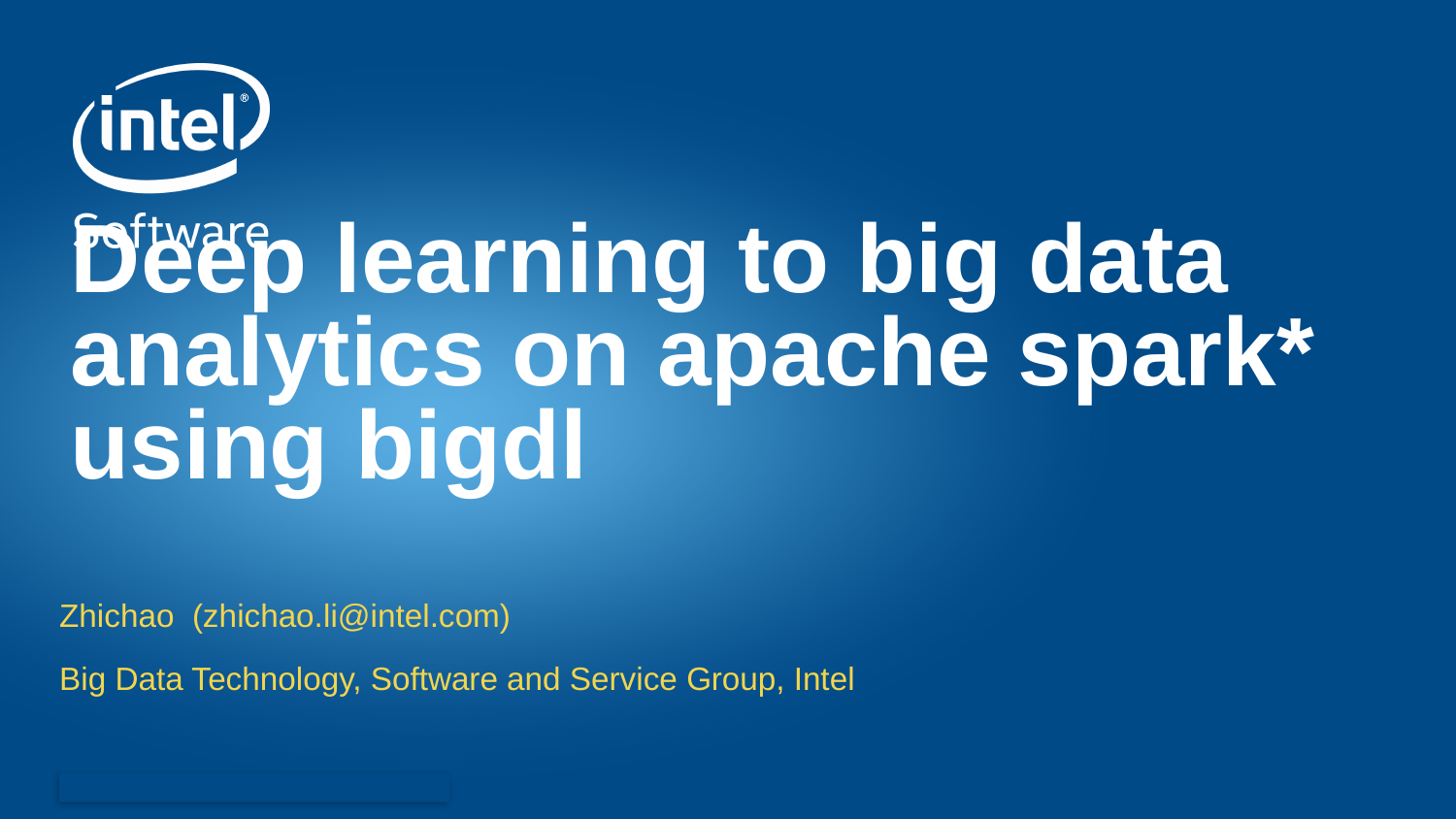

# Deep learning to big data analytics on apache spark* using bigdl
Zhichao  (zhichao.li@intel.com)
Big Data Technology, Software and Service Group, Intel